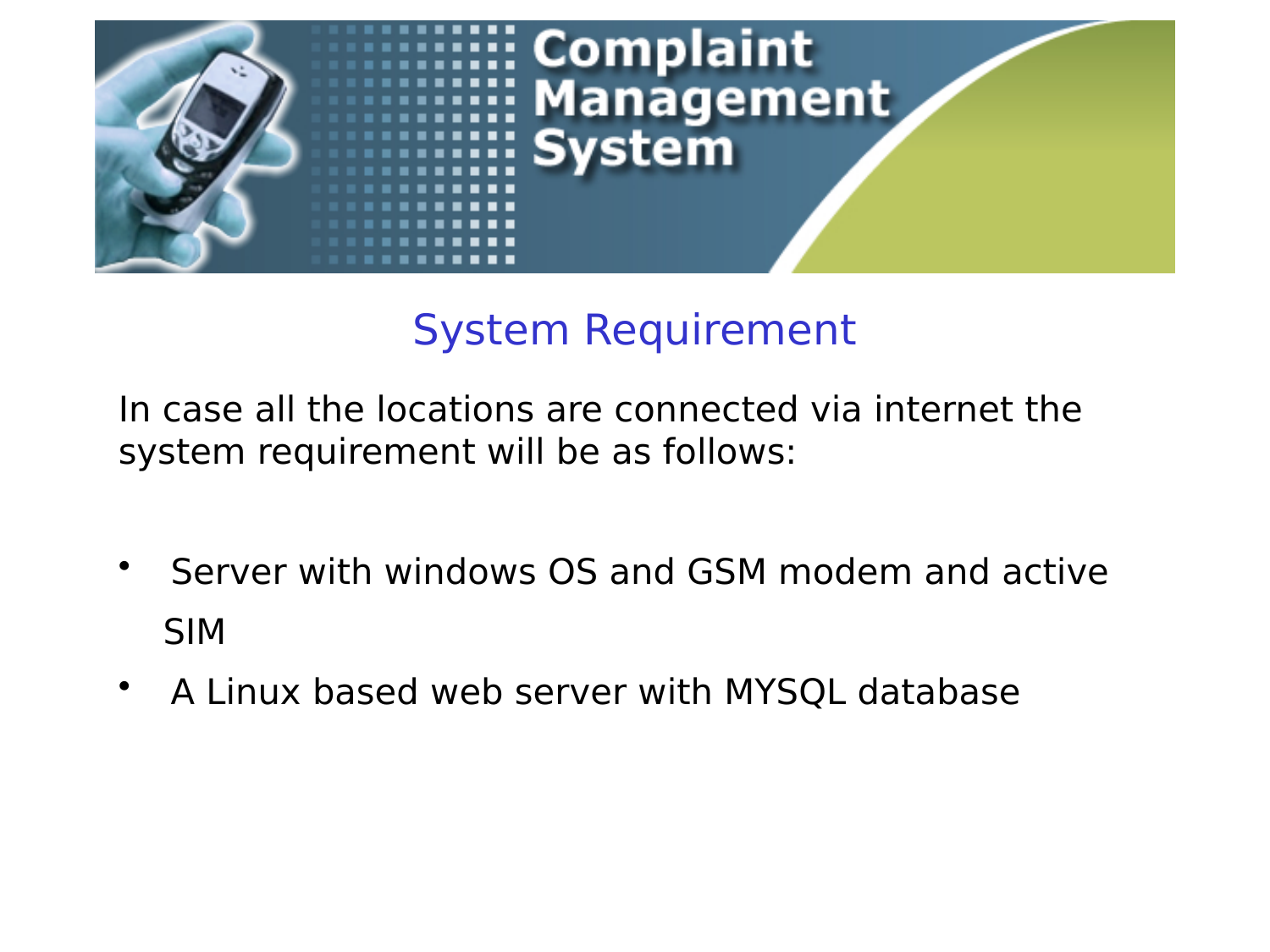

# System Requirement
In case all the locations are connected via internet the system requirement will be as follows:

  Server with windows OS and GSM modem and active
    SIM
  A Linux based web server with MYSQL database